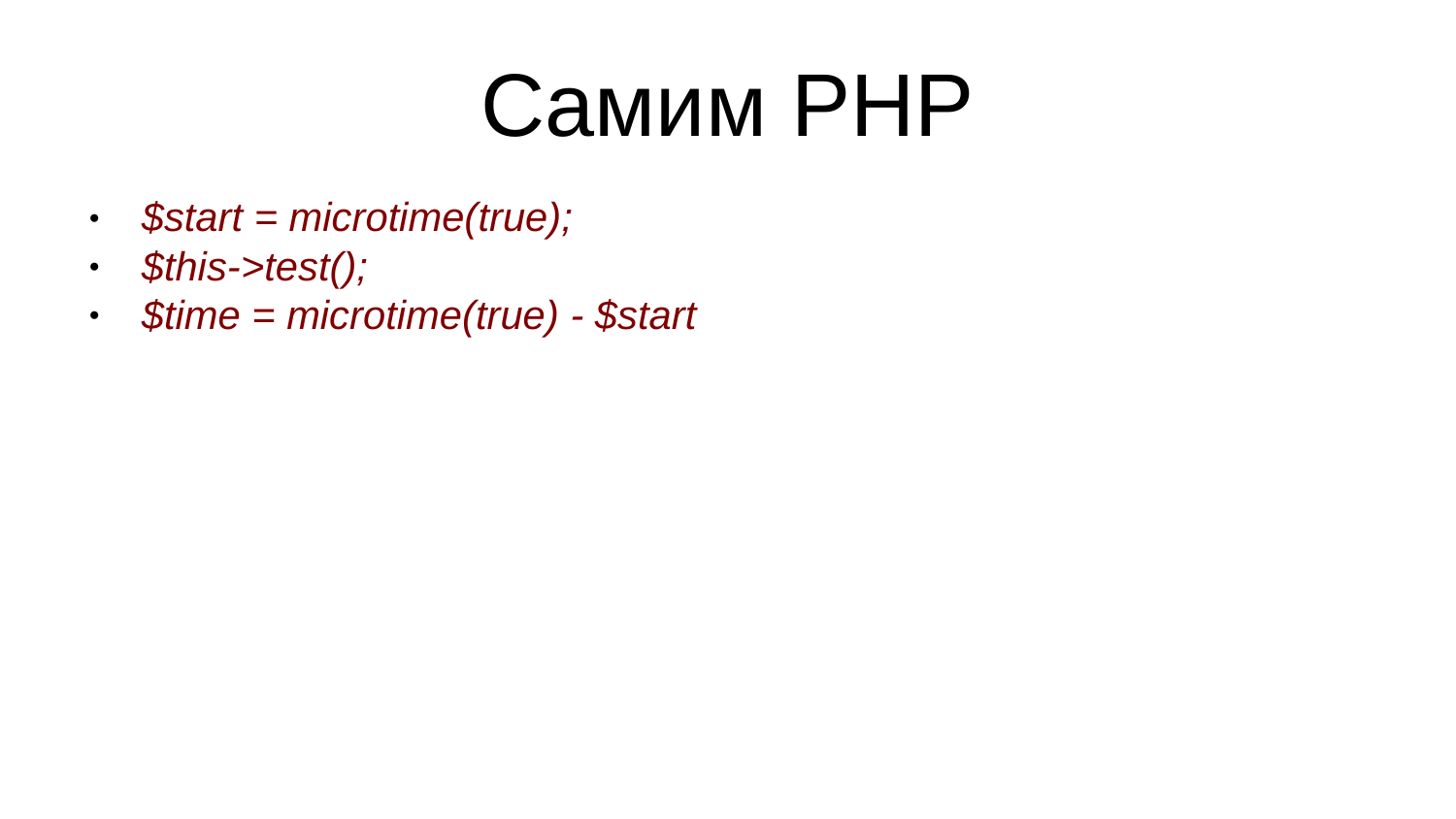

Самим PHP
$start = microtime(true);
$this->test();
$time = microtime(true) - $start